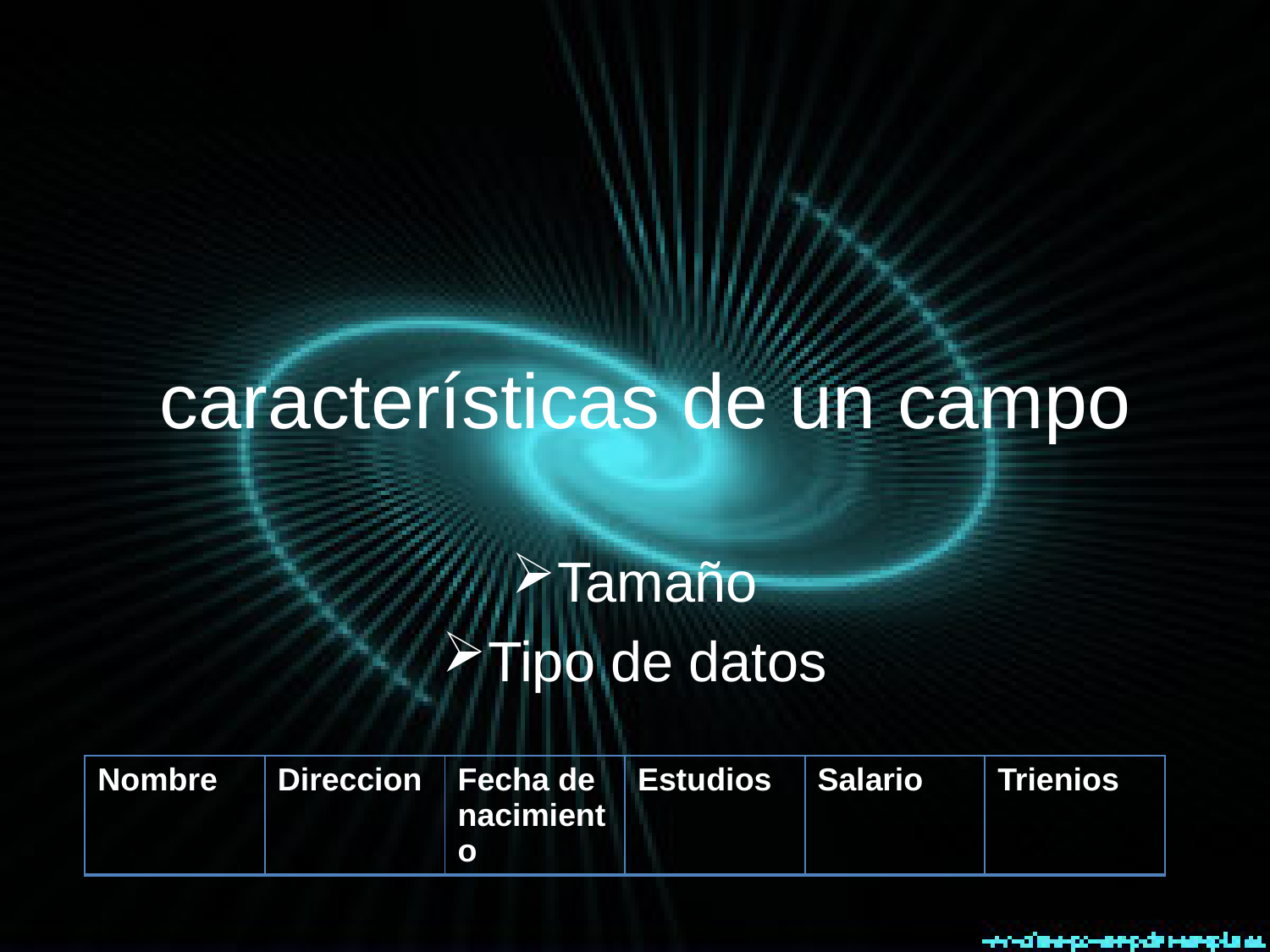

# características de un campo
Tamaño
Tipo de datos
| Nombre | Direccion | Fecha de nacimiento | Estudios | Salario | Trienios |
| --- | --- | --- | --- | --- | --- |